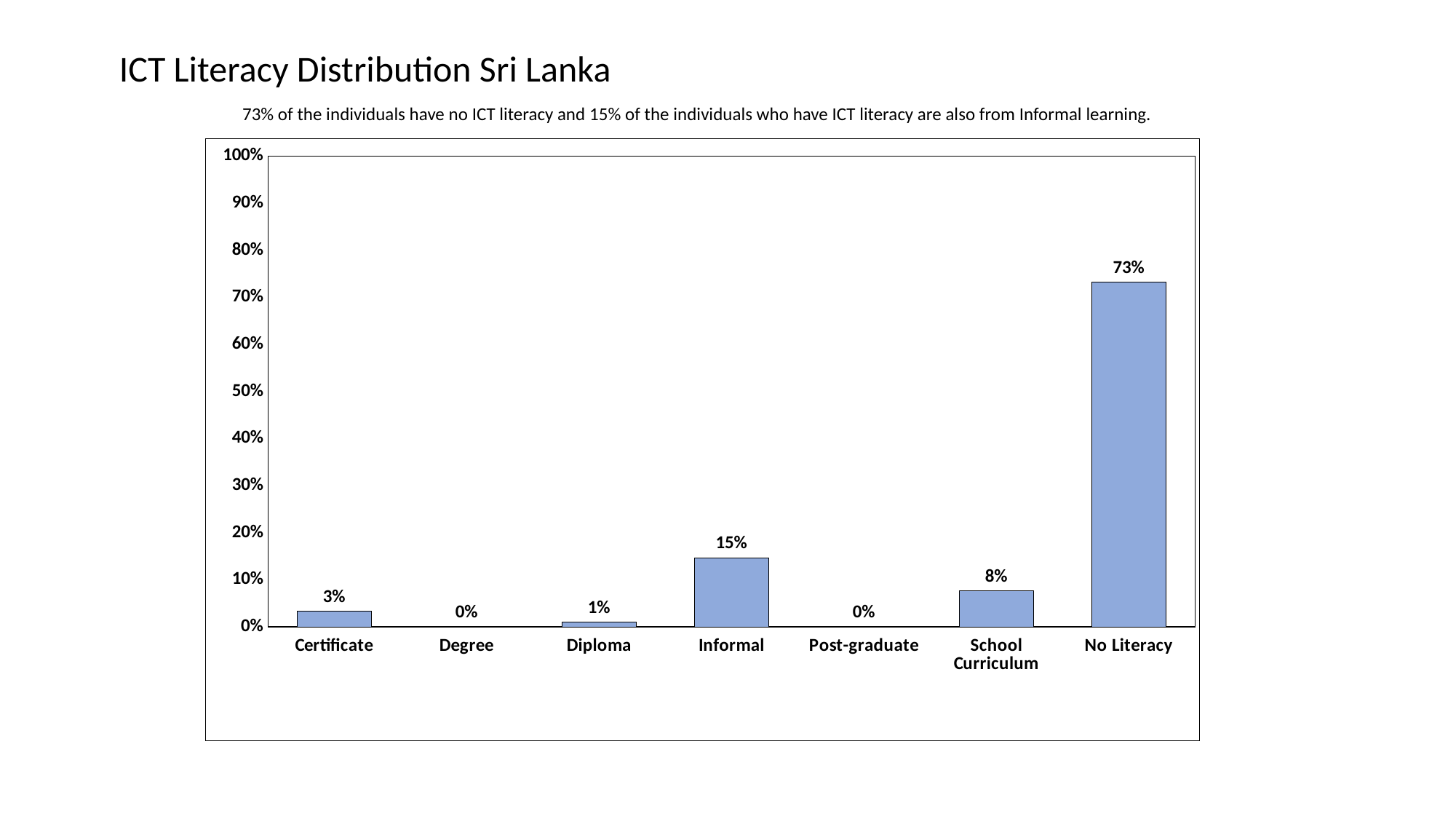

# ICT Literacy Distribution Sri Lanka
73% of the individuals have no ICT literacy and 15% of the individuals who have ICT literacy are also from Informal learning.

### Chart

| Category | Yes |
|---|---|
| Certificate | 0.03369820430569794 |
| Degree | 0.0007936770395846423 |
| Diploma | 0.01002017262475611 |
| Informal | 0.147028671583055 |
| Post-graduate | 0.00019841925989616058 |
| School Curriculum | 0.07649062468996991 |
| No Literacy | 0.7317702304970403 |